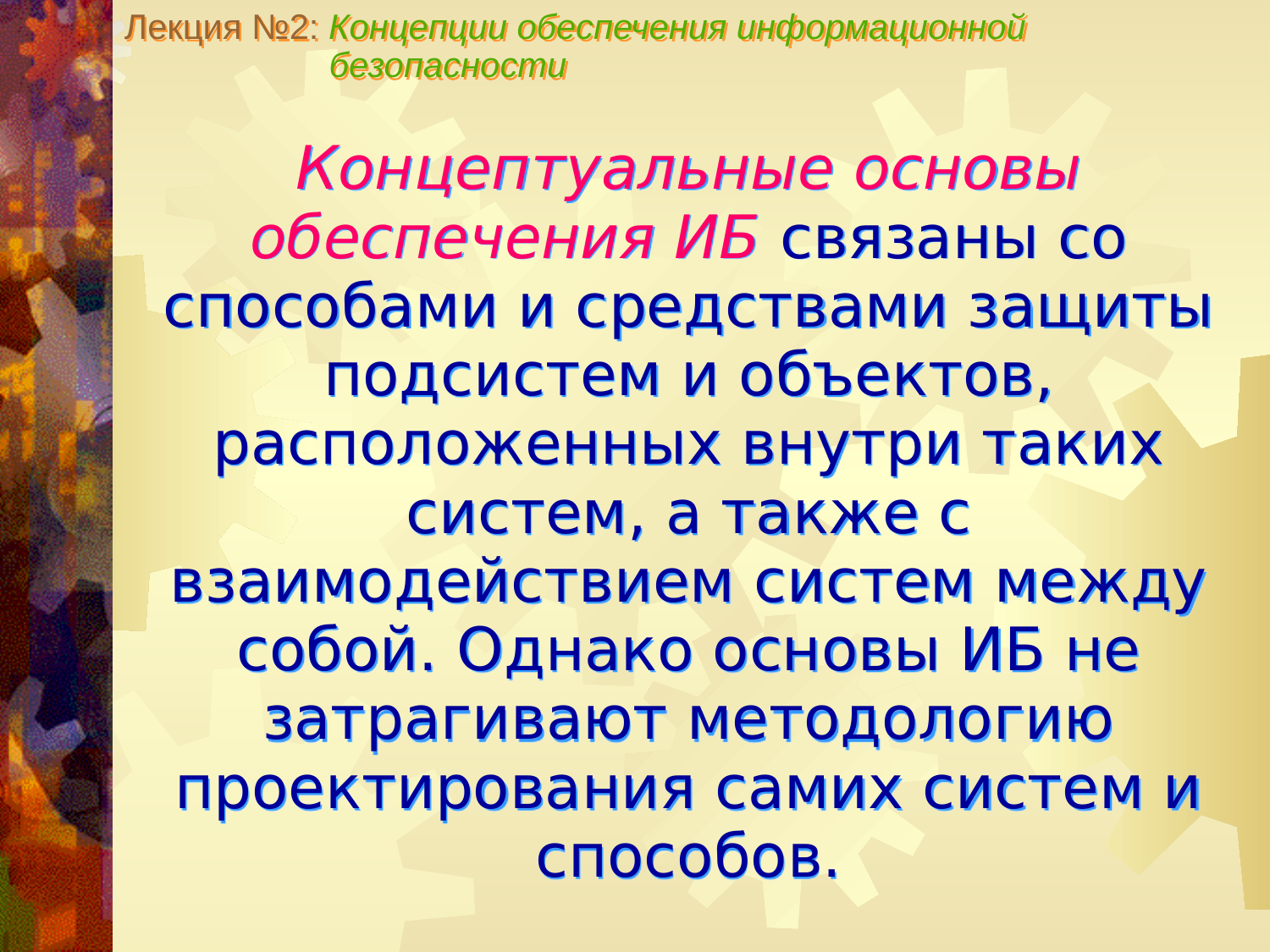

Лекция №2: Концепции обеспечения информационной
                       безопасности
Концептуальные основы обеспечения ИБ связаны со способами и средствами защиты подсистем и объектов, расположенных внутри таких систем, а также с взаимодействием систем между собой. Однако основы ИБ не затрагивают методологию проектирования самих систем и способов.